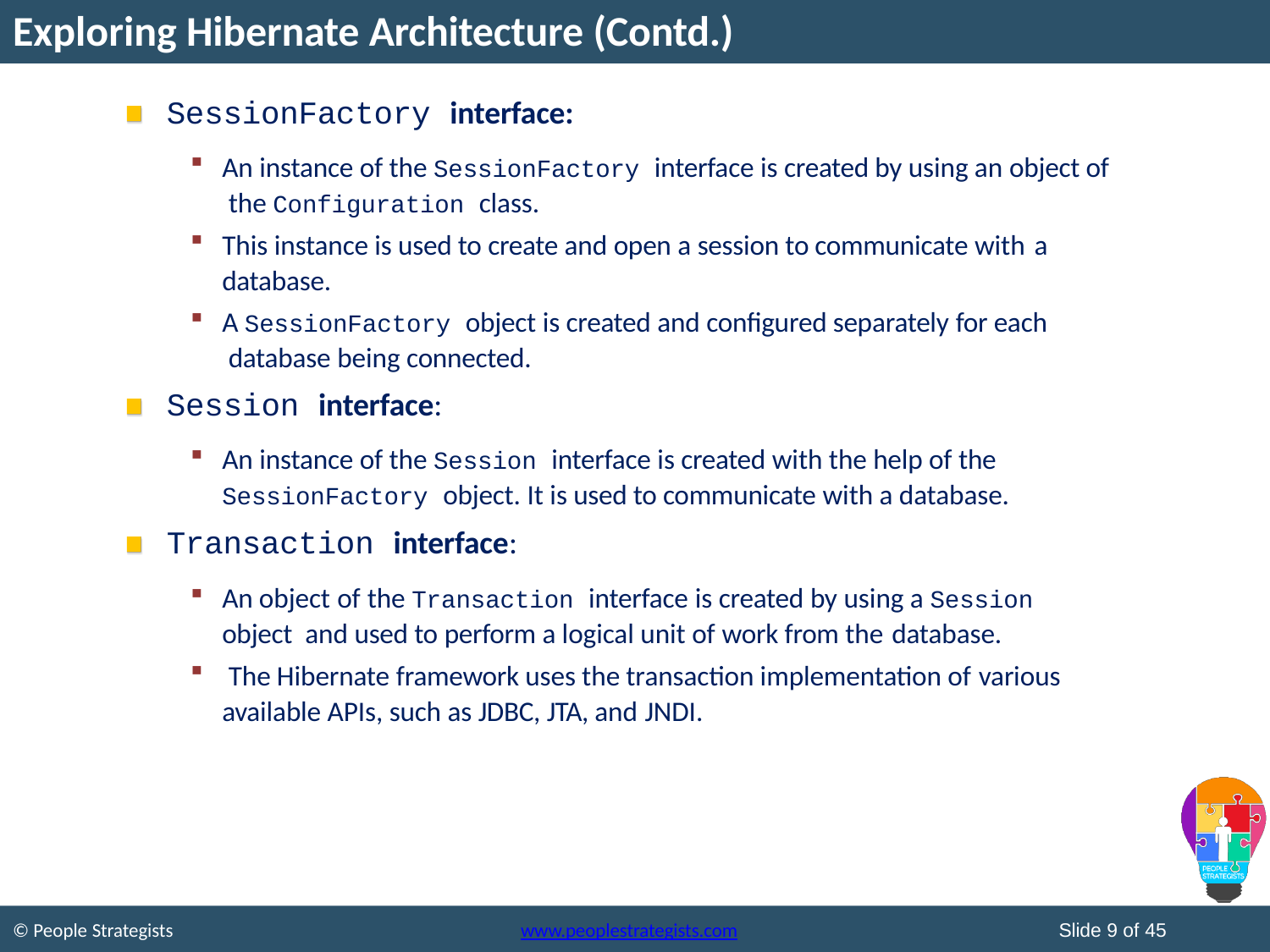

# Exploring Hibernate Architecture (Contd.)
SessionFactory interface:
An instance of the SessionFactory interface is created by using an object of  the Configuration class.
This instance is used to create and open a session to communicate with a
database.
A SessionFactory object is created and configured separately for each  database being connected.
Session interface:
An instance of the Session interface is created with the help of the
SessionFactory object. It is used to communicate with a database.
Transaction interface:
An object of the Transaction interface is created by using a Session object  and used to perform a logical unit of work from the database.
The Hibernate framework uses the transaction implementation of various
available APIs, such as JDBC, JTA, and JNDI.

Slide 9 of 45
© People Strategists
www.peoplestrategists.com